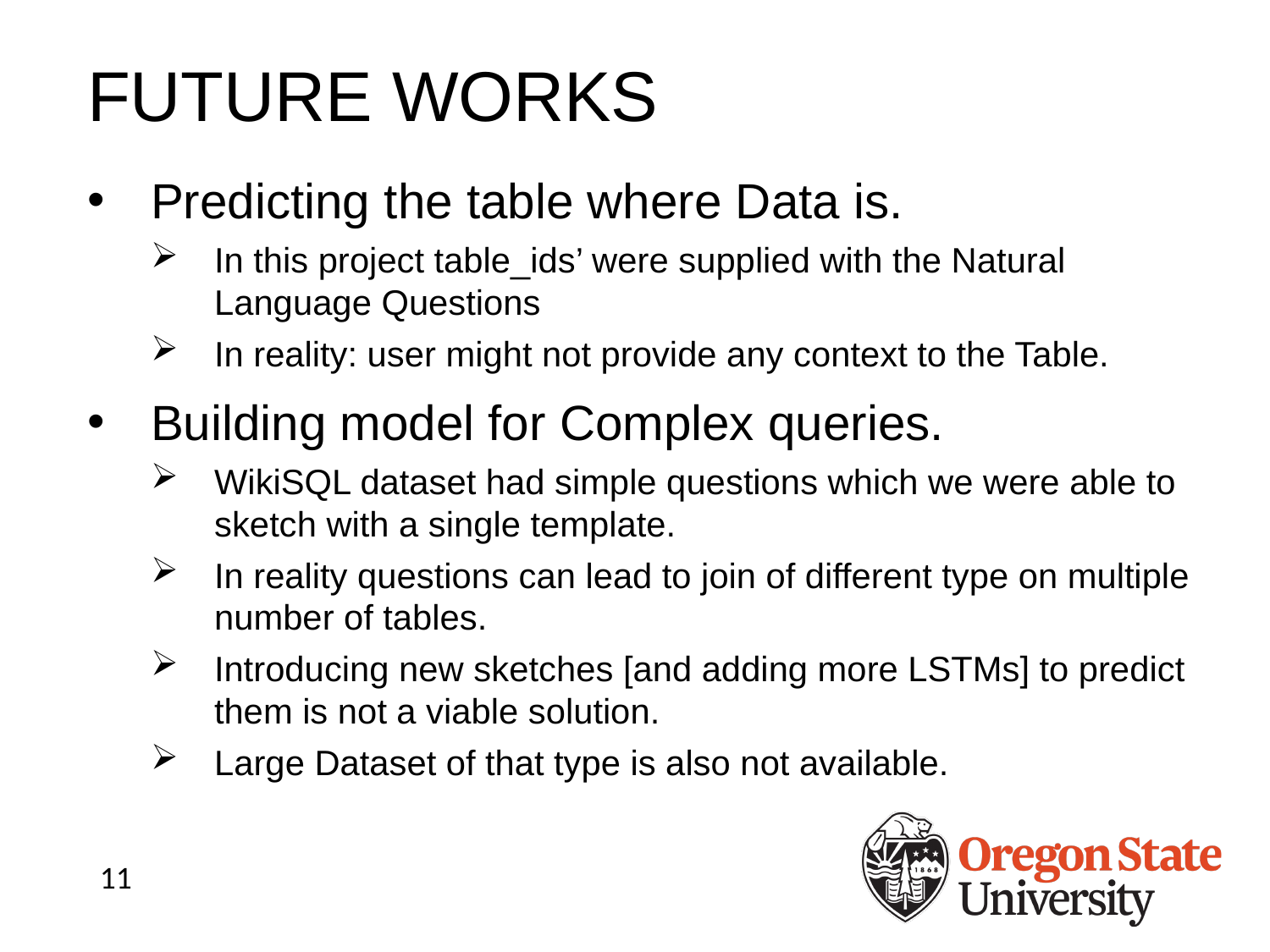

Future works
Predicting the table where Data is.
In this project table_ids’ were supplied with the Natural Language Questions
In reality: user might not provide any context to the Table.
Building model for Complex queries.
WikiSQL dataset had simple questions which we were able to sketch with a single template.
In reality questions can lead to join of different type on multiple number of tables.
Introducing new sketches [and adding more LSTMs] to predict them is not a viable solution.
Large Dataset of that type is also not available.

11